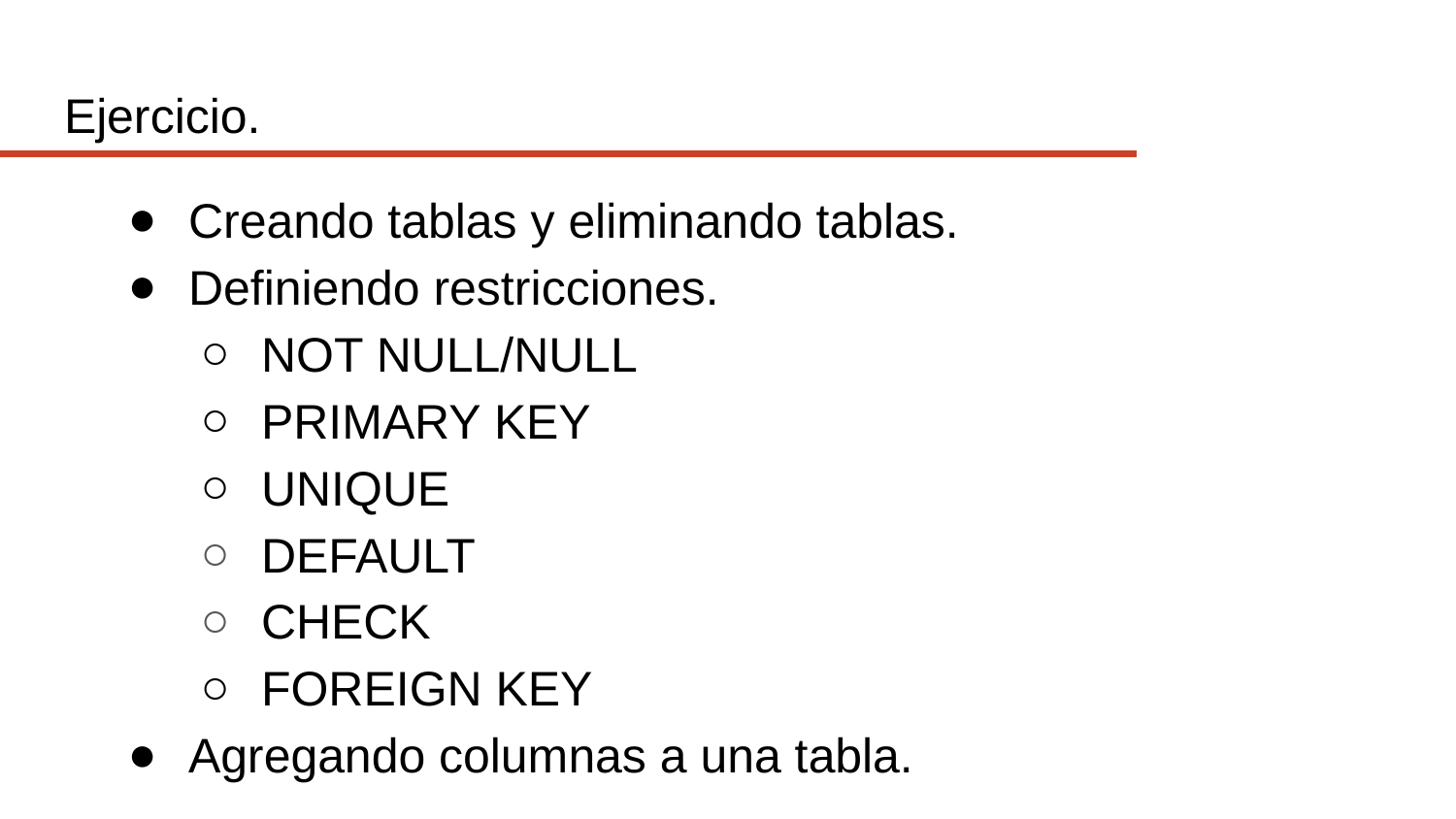

Ejercicio.
Creando tablas y eliminando tablas.
Definiendo restricciones.
NOT NULL/NULL
PRIMARY KEY
UNIQUE
DEFAULT
CHECK
FOREIGN KEY
Agregando columnas a una tabla.